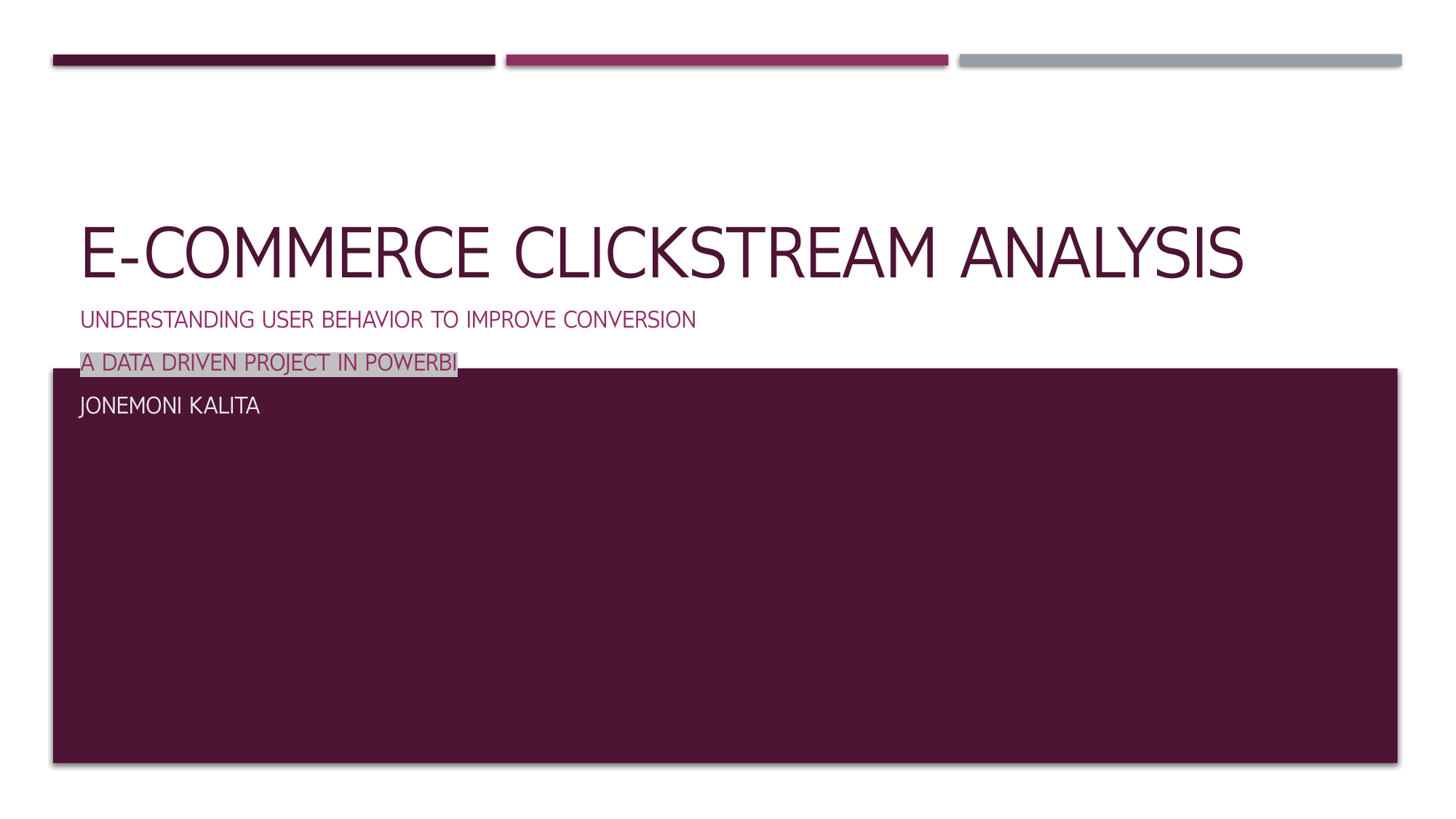

# E-commerce clickstream analysis
Understanding user behavior to improve Conversion
A data driven project in PowerBi
Jonemoni Kalita